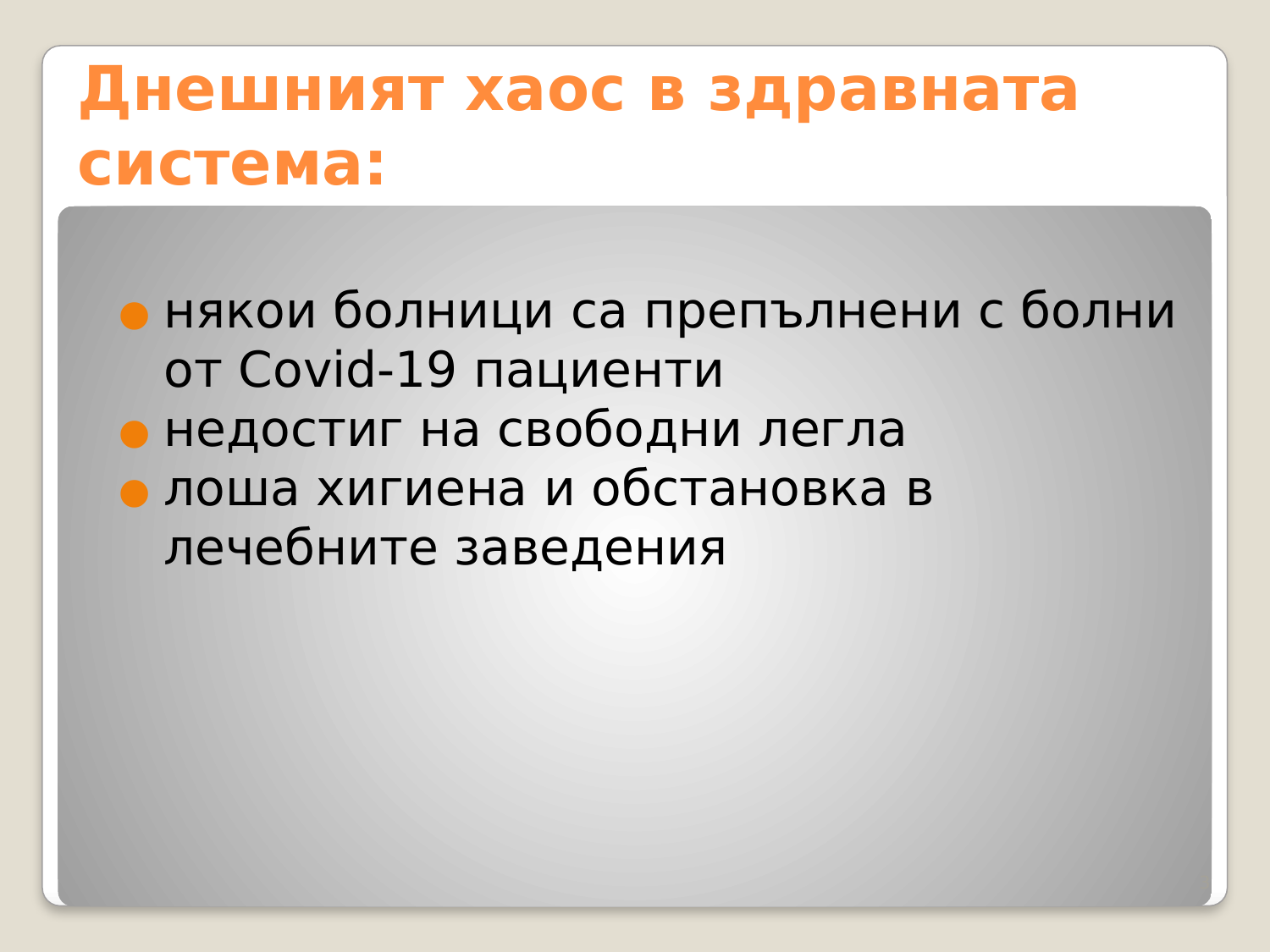

# Днешният хаос в здравната система:
някои болници са препълнени с болни от Covid-19 пациенти
недостиг на свободни легла
лоша хигиена и обстановка в лечебните заведения
3